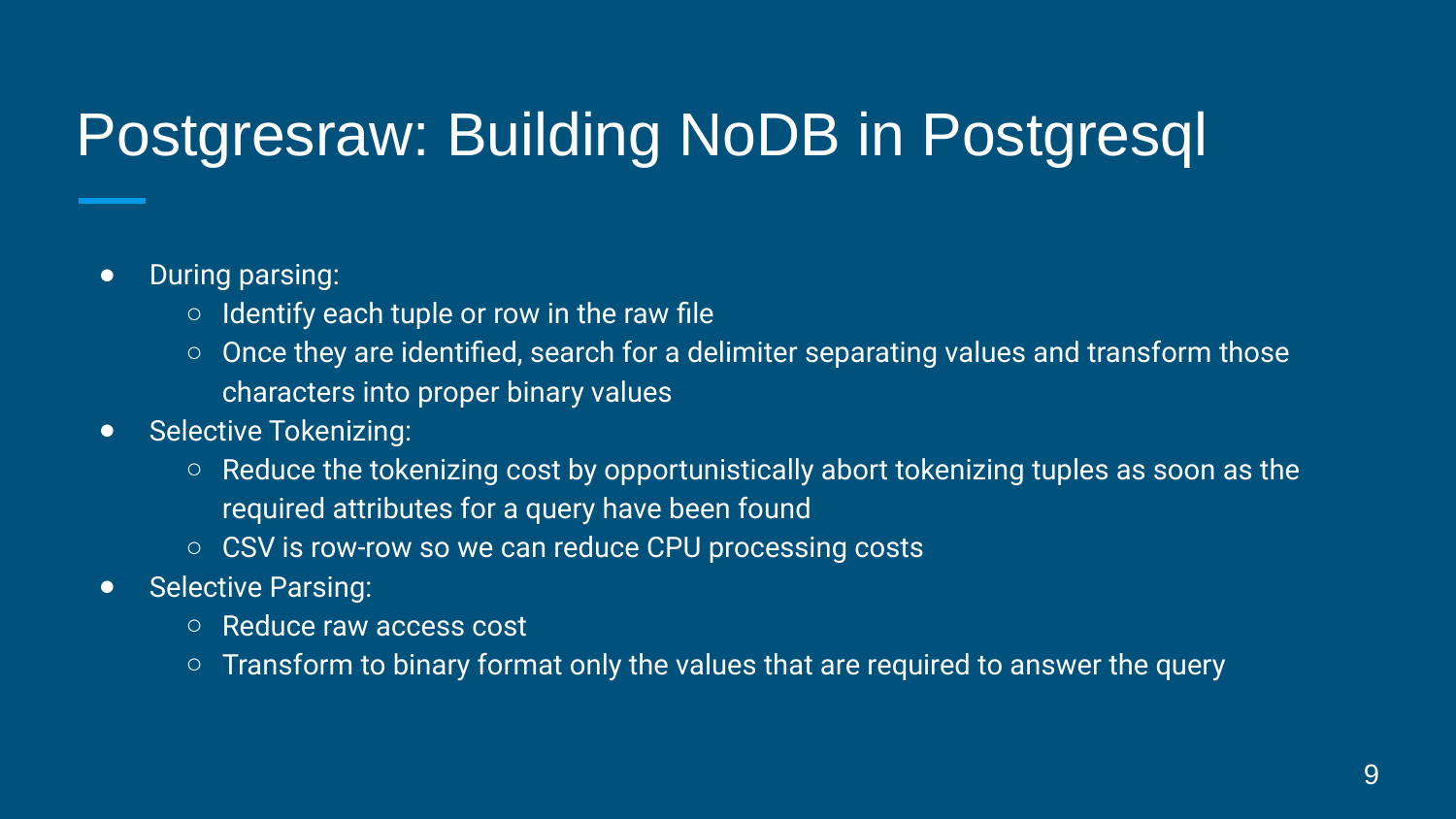

# Postgresraw: Building NoDB in Postgresql
During parsing:
Identify each tuple or row in the raw file
Once they are identified, search for a delimiter separating values and transform those characters into proper binary values
Selective Tokenizing:
Reduce the tokenizing cost by opportunistically abort tokenizing tuples as soon as the required attributes for a query have been found
CSV is row-row so we can reduce CPU processing costs
Selective Parsing:
Reduce raw access cost
Transform to binary format only the values that are required to answer the query
9